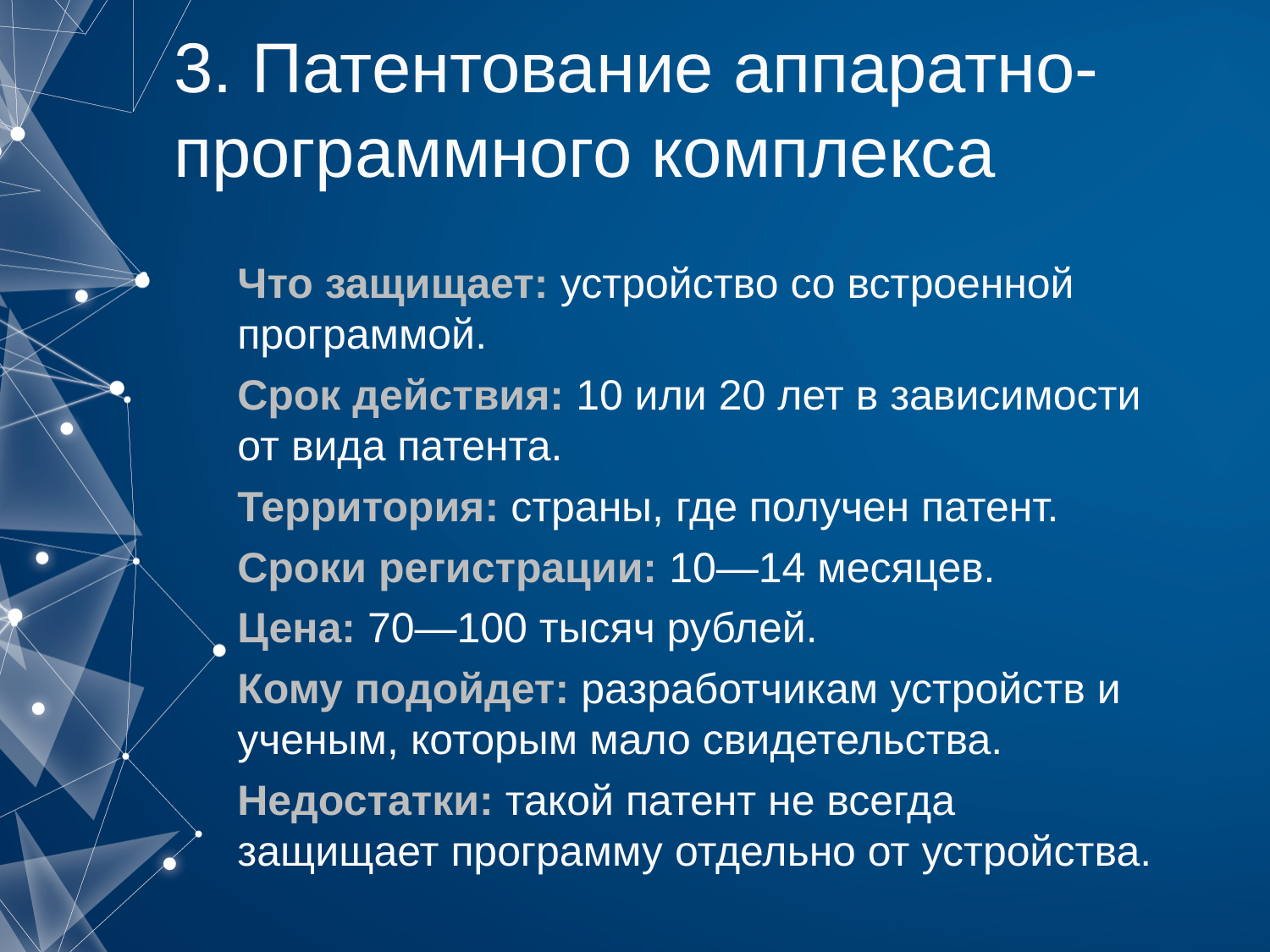

# 3. Патентование аппаратно-программного комплекса
Что защищает: устройство со встроенной программой.
Срок действия: 10 или 20 лет в зависимости от вида патента.
Территория: страны, где получен патент.
Сроки регистрации: 10—14 месяцев.
Цена: 70—100 тысяч рублей.
Кому подойдет: разработчикам устройств и ученым, которым мало свидетельства.
Недостатки: такой патент не всегда защищает программу отдельно от устройства.